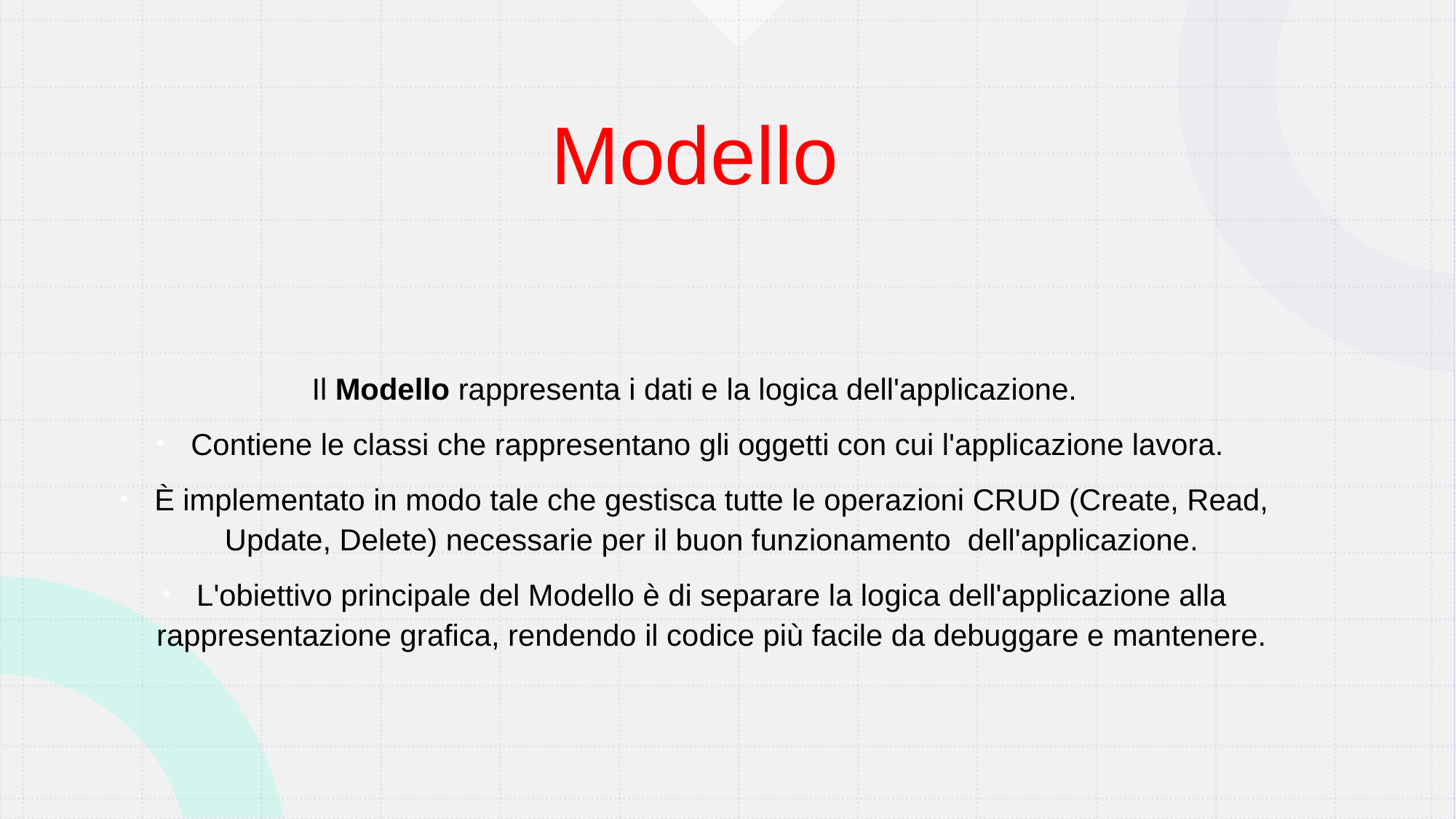

# Modello

Il Modello rappresenta i dati e la logica dell'applicazione.
Contiene le classi che rappresentano gli oggetti con cui l'applicazione lavora.
È implementato in modo tale che gestisca tutte le operazioni CRUD (Create, Read, Update, Delete) necessarie per il buon funzionamento  dell'applicazione.
L'obiettivo principale del Modello è di separare la logica dell'applicazione alla rappresentazione grafica, rendendo il codice più facile da debuggare e mantenere.